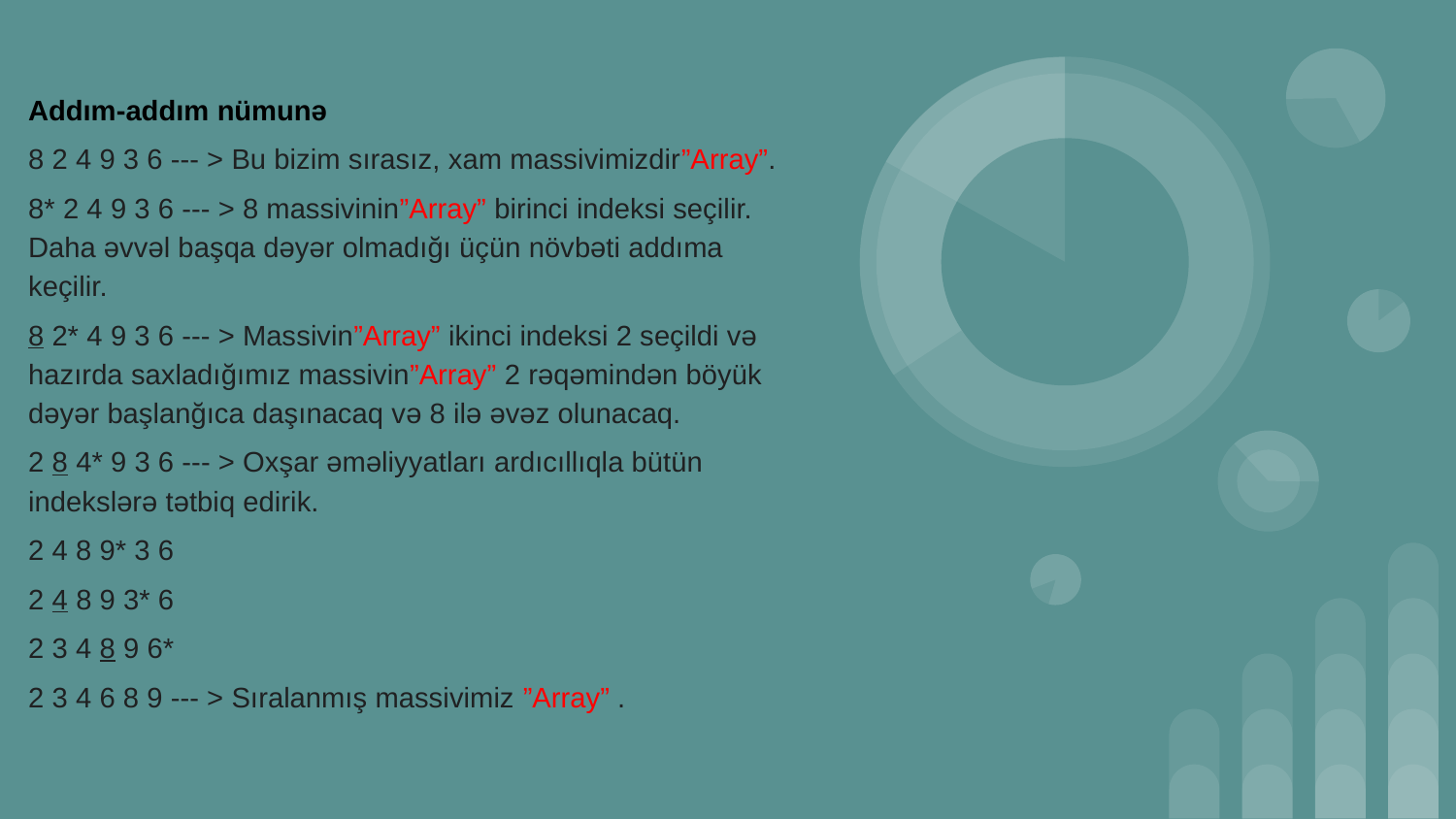

Addım-addım nümunə
8 2 4 9 3 6 --- > Bu bizim sırasız, xam massivimizdir”Array”.
8* 2 4 9 3 6 --- > 8 massivinin”Array” birinci indeksi seçilir. Daha əvvəl başqa dəyər olmadığı üçün növbəti addıma keçilir.
8 2* 4 9 3 6 --- > Massivin”Array” ikinci indeksi 2 seçildi və hazırda saxladığımız massivin”Array” 2 rəqəmindən böyük dəyər başlanğıca daşınacaq və 8 ilə əvəz olunacaq.
2 8 4* 9 3 6 --- > Oxşar əməliyyatları ardıcıllıqla bütün indekslərə tətbiq edirik.
2 4 8 9* 3 6
2 4 8 9 3* 6
2 3 4 8 9 6*
2 3 4 6 8 9 --- > Sıralanmış massivimiz ”Array” .